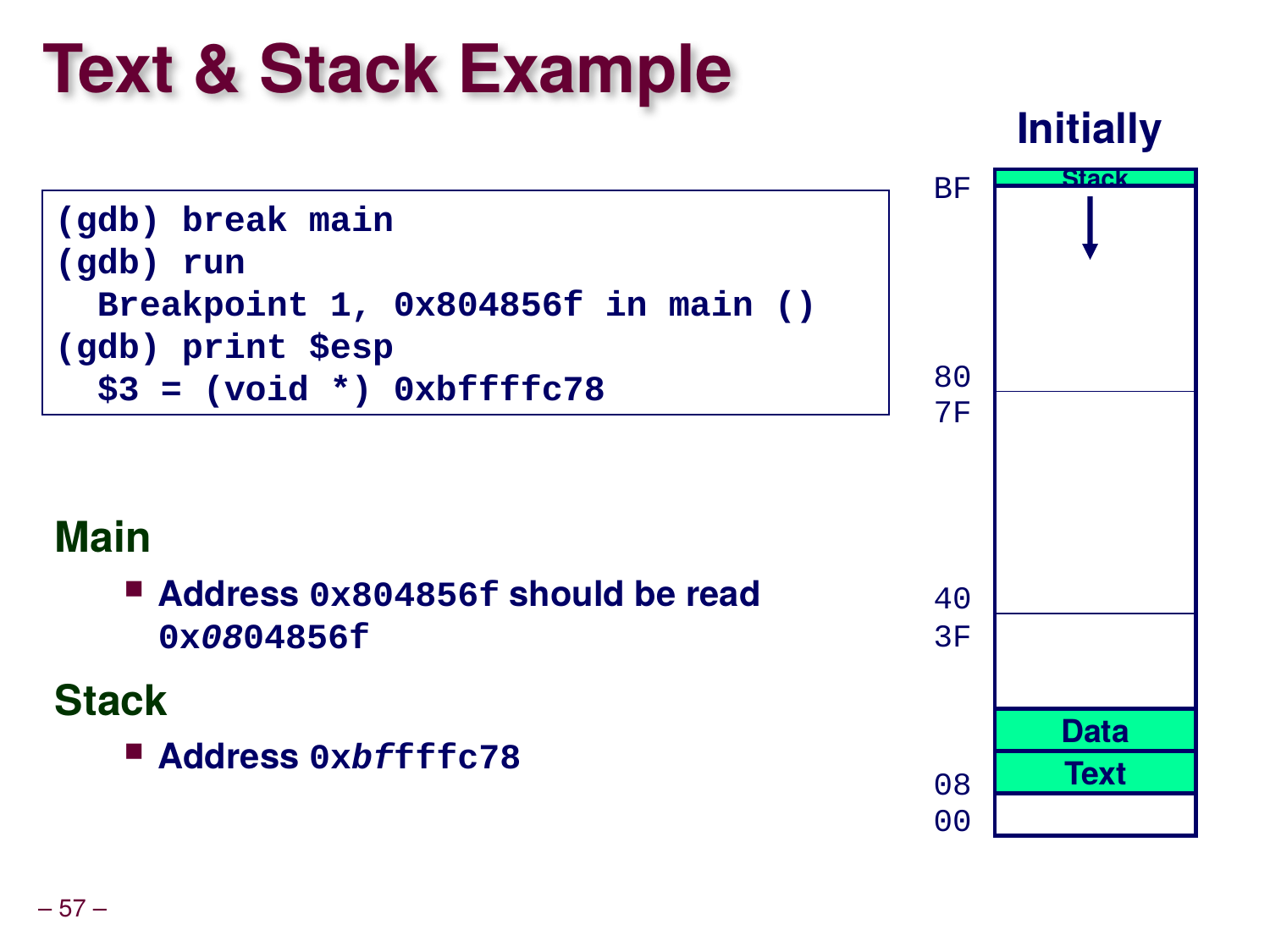

# Text & Stack Example
Initially
BF

Stack

80
7F

40
3F

Data
Text
08
00
(gdb) break main
(gdb) run
  Breakpoint 1, 0x804856f in main ()
(gdb) print $esp
  $3 = (void *) 0xbffffc78
Main
Address 0x804856f should be read 0x0804856f
Stack
Address 0xbffffc78